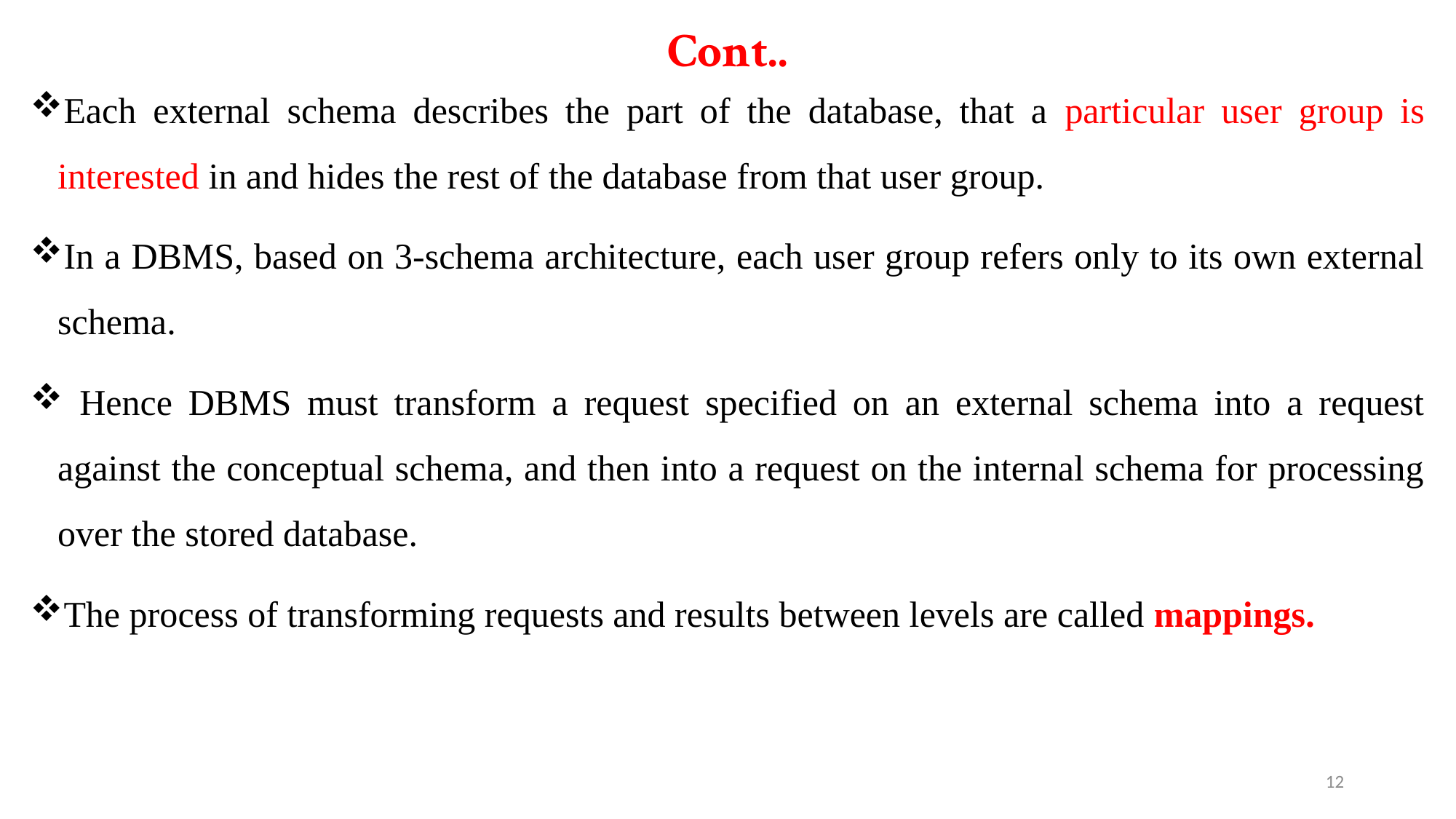

# Cont..
Each external schema describes the part of the database, that a particular user group is interested in and hides the rest of the database from that user group.
In a DBMS, based on 3-schema architecture, each user group refers only to its own external schema.
 Hence DBMS must transform a request specified on an external schema into a request against the conceptual schema, and then into a request on the internal schema for processing over the stored database.
The process of transforming requests and results between levels are called mappings.

12